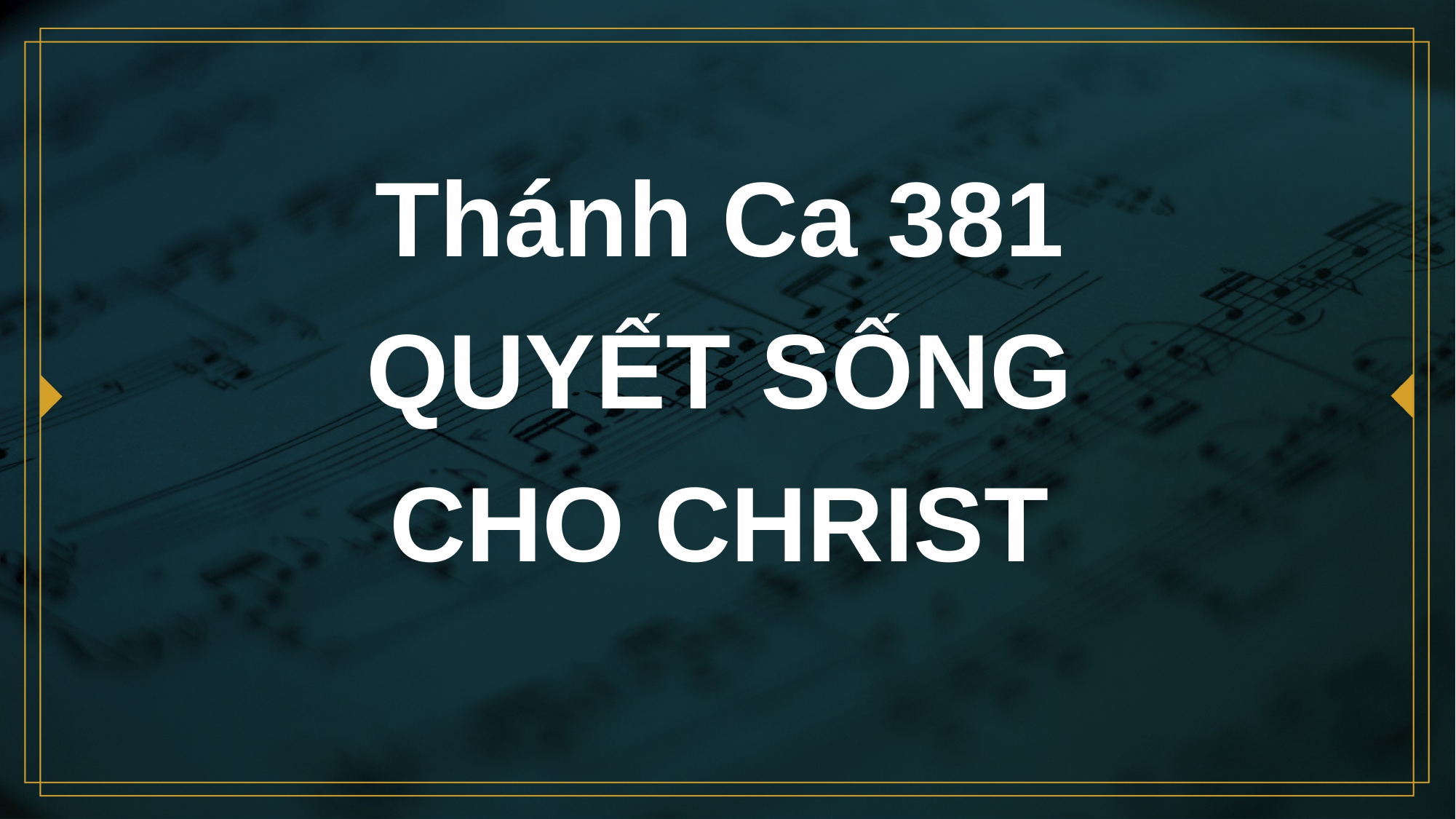

# Thánh Ca 381 QUYẾT SỐNG CHO CHRIST